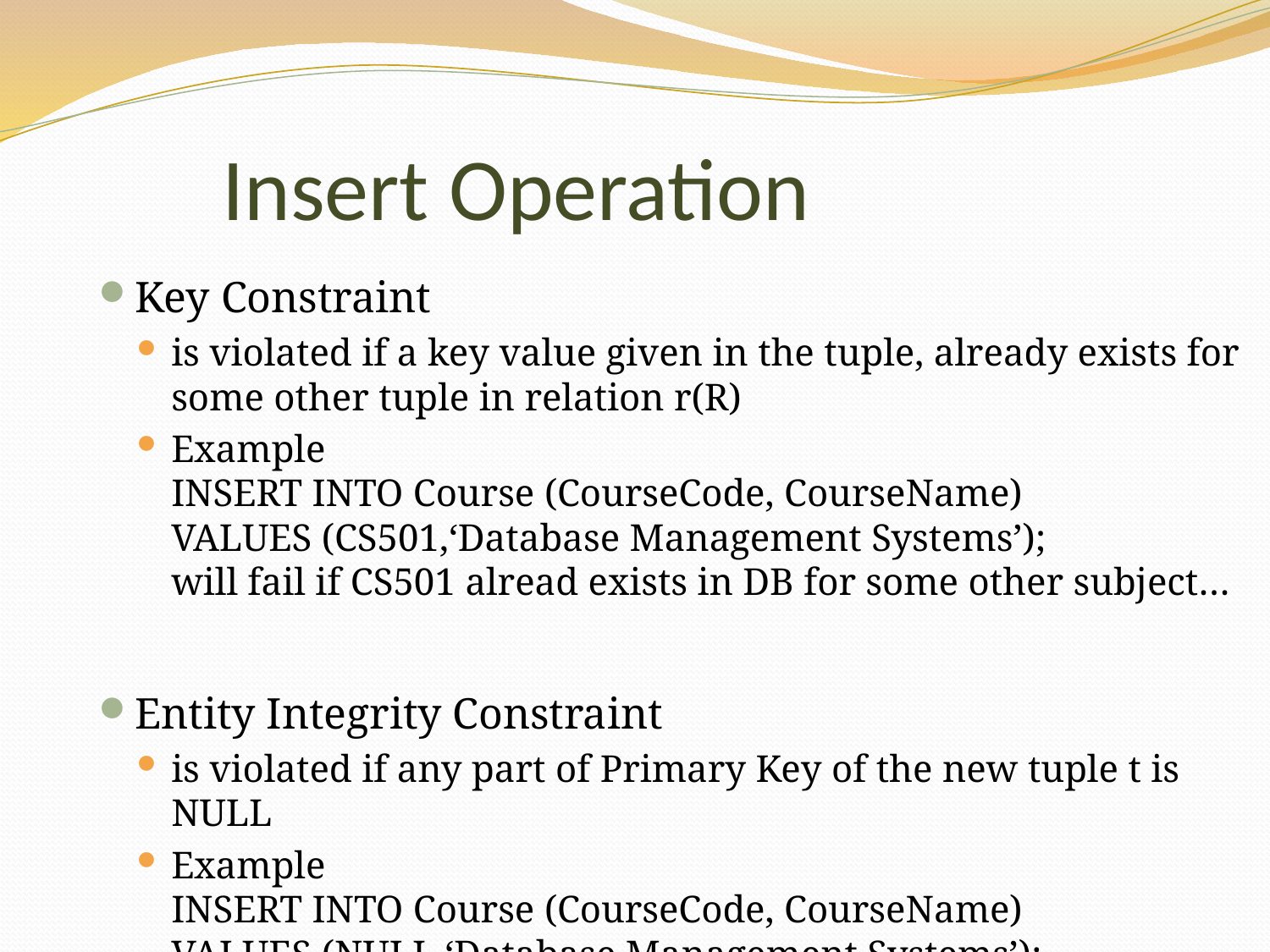

Insert Operation
Key Constraint
is violated if a key value given in the tuple, already exists for some other tuple in relation r(R)
Example
INSERT INTO Course (CourseCode, CourseName)
VALUES (CS501,‘Database Management Systems’);
will fail if CS501 alread exists in DB for some other subject…

Entity Integrity Constraint
is violated if any part of Primary Key of the new tuple t is NULL
Example
INSERT INTO Course (CourseCode, CourseName)
VALUES (NULL,‘Database Management Systems’);